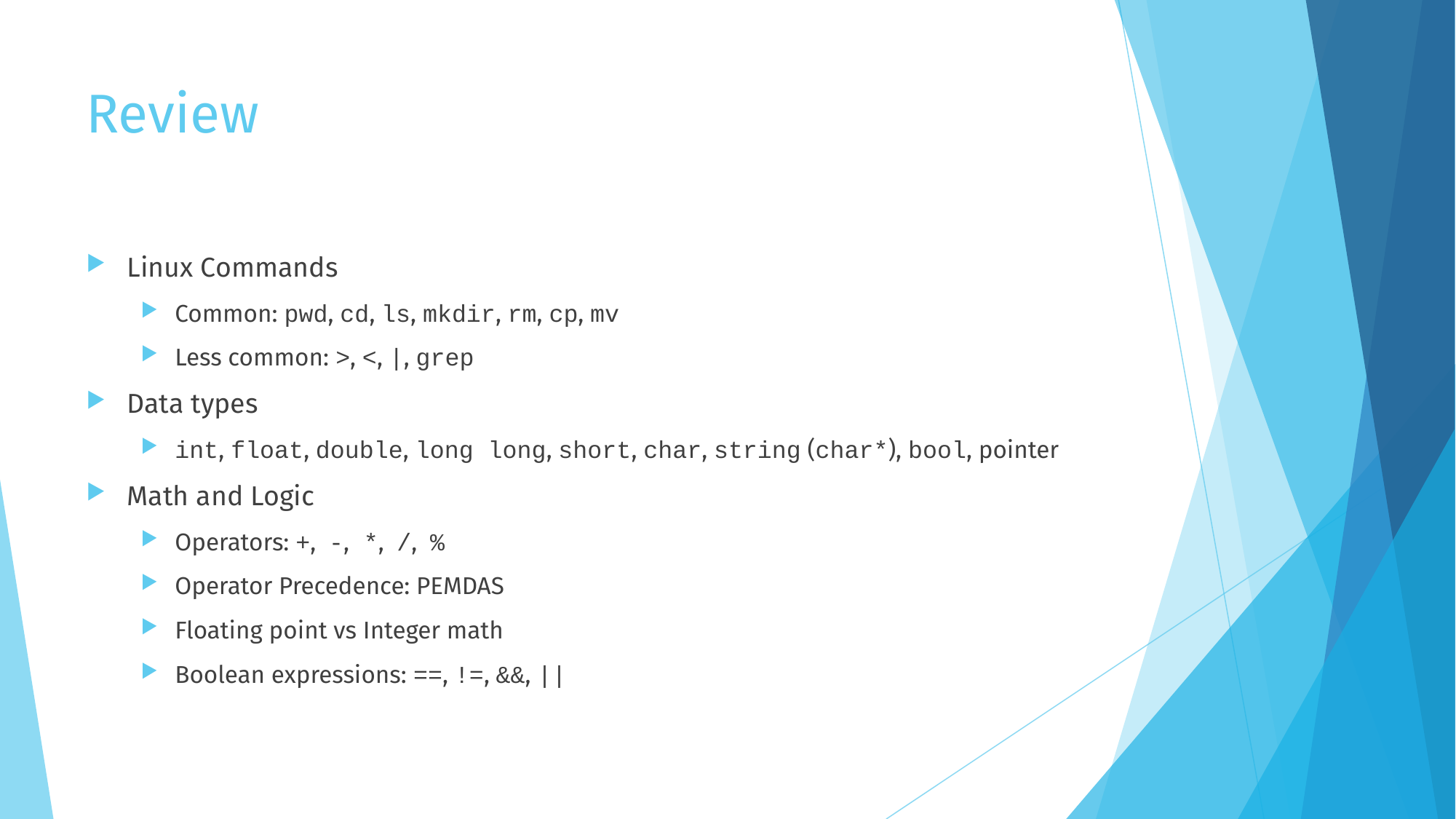

# Review
Linux Commands
Common: pwd, cd, ls, mkdir, rm, cp, mv
Less common: >, <, |, grep
Data types
int, float, double, long long, short, char, string (char*), bool, pointer
Math and Logic
Operators: +,  -, *,  /,  %
Operator Precedence: PEMDAS
Floating point vs Integer math
Boolean expressions: ==, !=, &&, ||